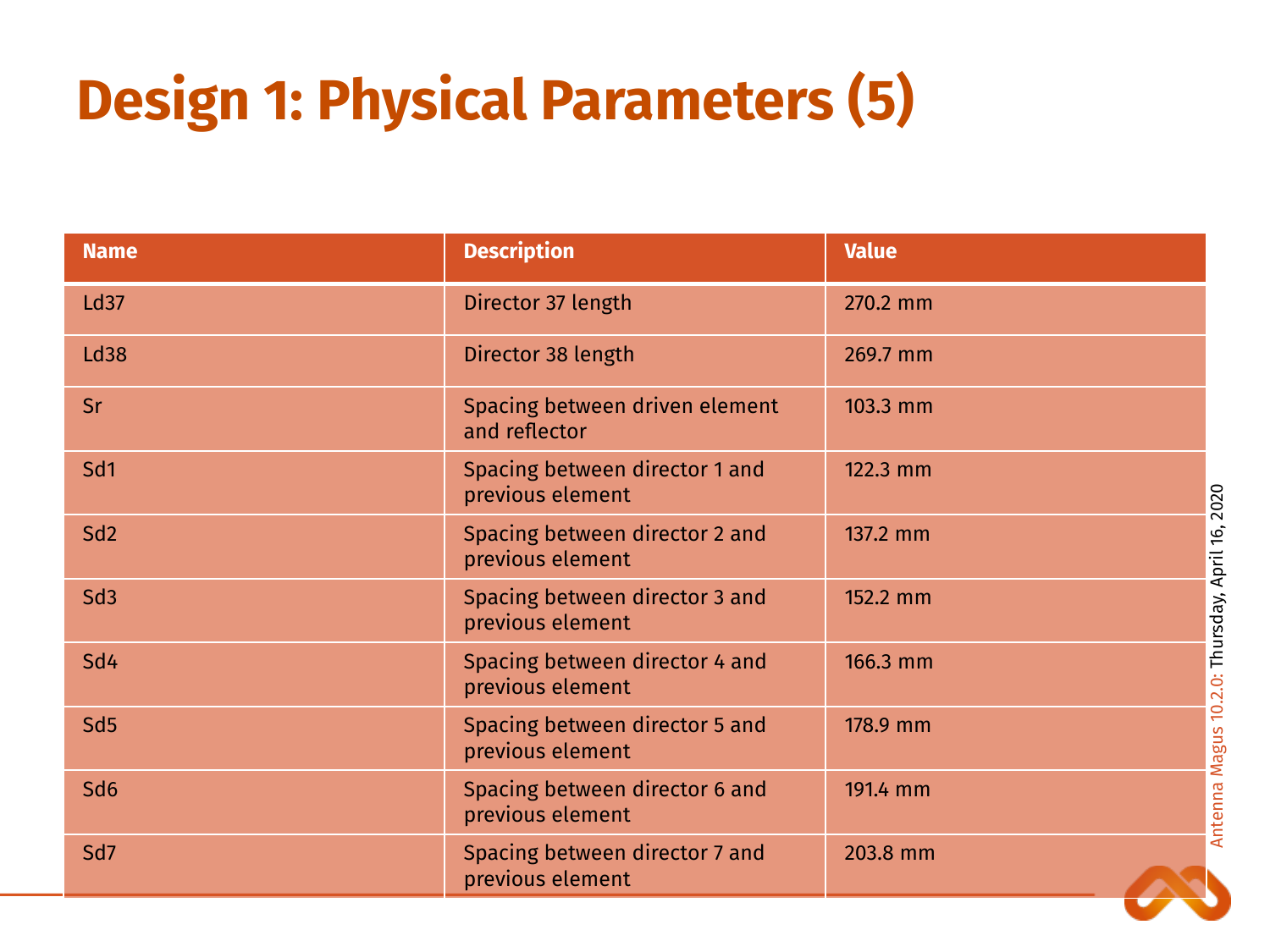

# Design 1: Physical Parameters (5)

| Name | Description | Value |
| --- | --- | --- |
| Ld37 | Director 37 length | 270.2 mm |
| Ld38 | Director 38 length | 269.7 mm |
| Sr | Spacing between driven element and reflector | 103.3 mm |
| Sd1 | Spacing between director 1 and previous element | 122.3 mm |
| Sd2 | Spacing between director 2 and previous element | 137.2 mm |
| Sd3 | Spacing between director 3 and previous element | 152.2 mm |
| Sd4 | Spacing between director 4 and previous element | 166.3 mm |
| Sd5 | Spacing between director 5 and previous element | 178.9 mm |
| Sd6 | Spacing between director 6 and previous element | 191.4 mm |
| Sd7 | Spacing between director 7 and previous element | 203.8 mm |